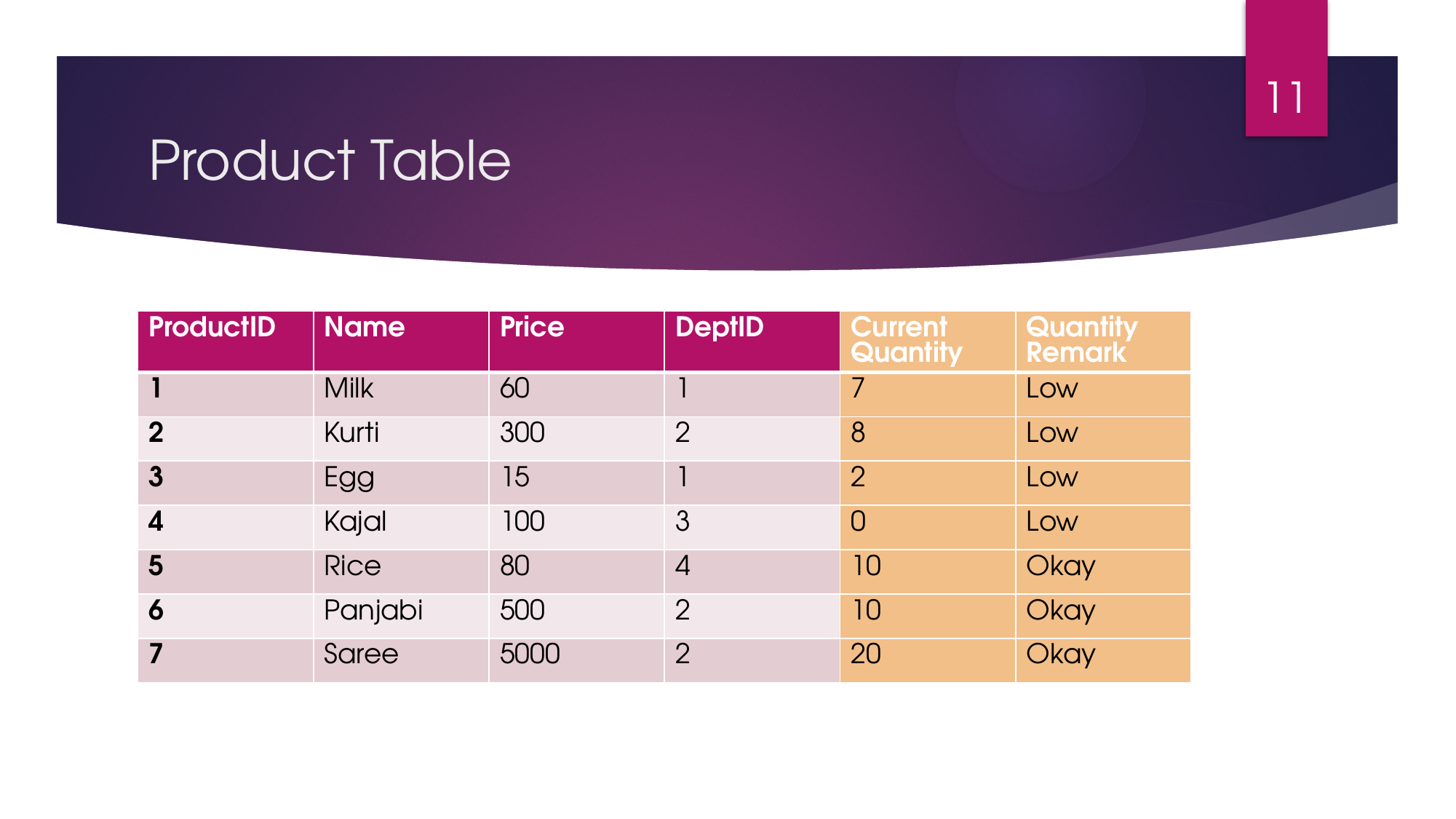

11
# Product Table
| ProductID | Name | Price | DeptID | Current Quantity | Quantity Remark |
| --- | --- | --- | --- | --- | --- |
| 1 | Milk | 60 | 1 | 7 | Low |
| 2 | Kurti | 300 | 2 | 8 | Low |
| 3 | Egg | 15 | 1 | 2 | Low |
| 4 | Kajal | 100 | 3 | 0 | Low |
| 5 | Rice | 80 | 4 | 10 | Okay |
| 6 | Panjabi | 500 | 2 | 10 | Okay |
| 7 | Saree | 5000 | 2 | 20 | Okay |